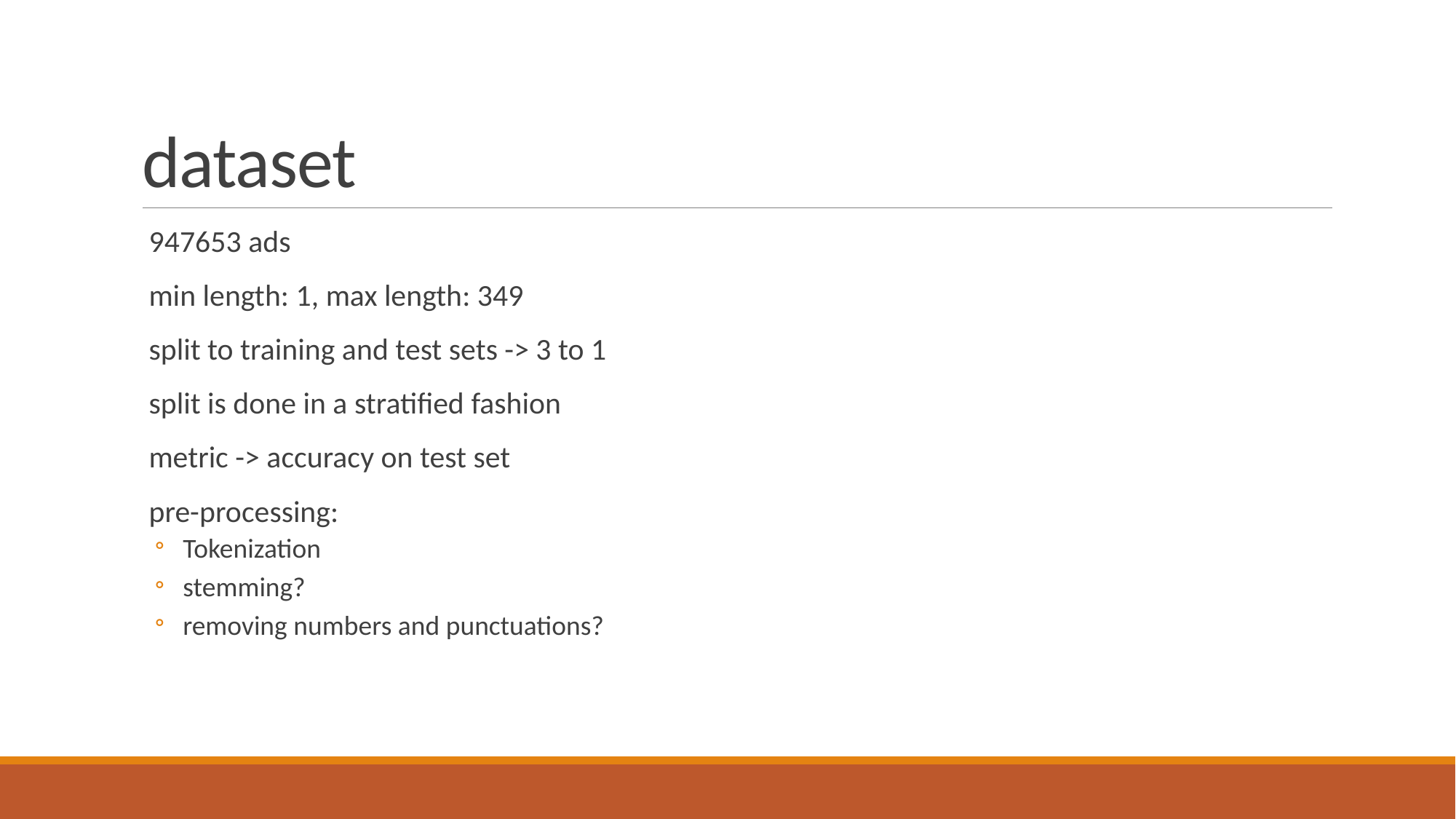

# dataset
 947653 ads
 min length: 1, max length: 349
 split to training and test sets -> 3 to 1
 split is done in a stratified fashion
 metric -> accuracy on test set
 pre-processing:
 Tokenization
 stemming?
 removing numbers and punctuations?